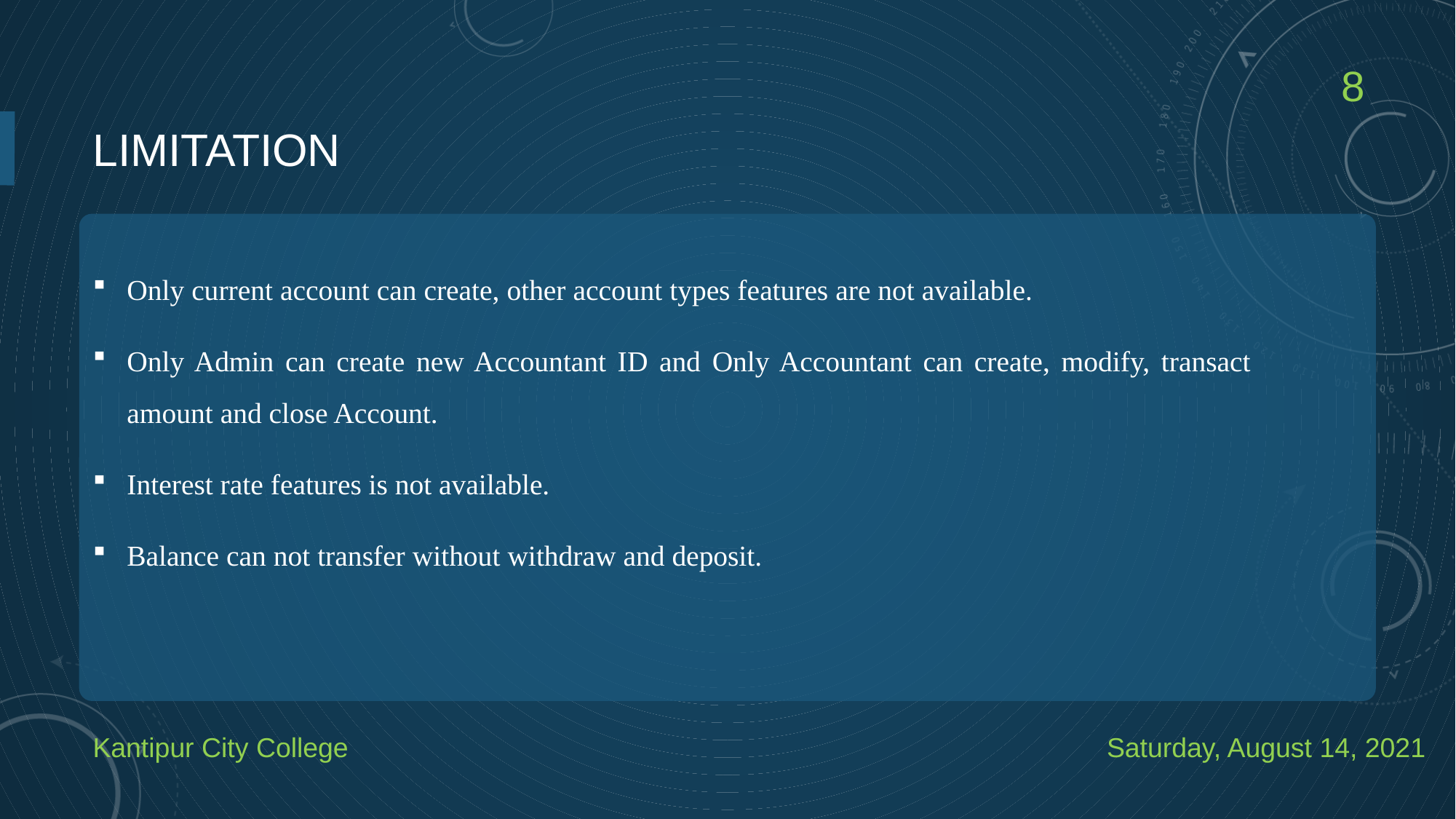

8
# limitation

Only current account can create, other account types features are not available.
Only Admin can create new Accountant ID and Only Accountant can create, modify, transact amount and close Account.
Interest rate features is not available.
Balance can not transfer without withdraw and deposit.
Kantipur City College
Saturday, August 14, 2021